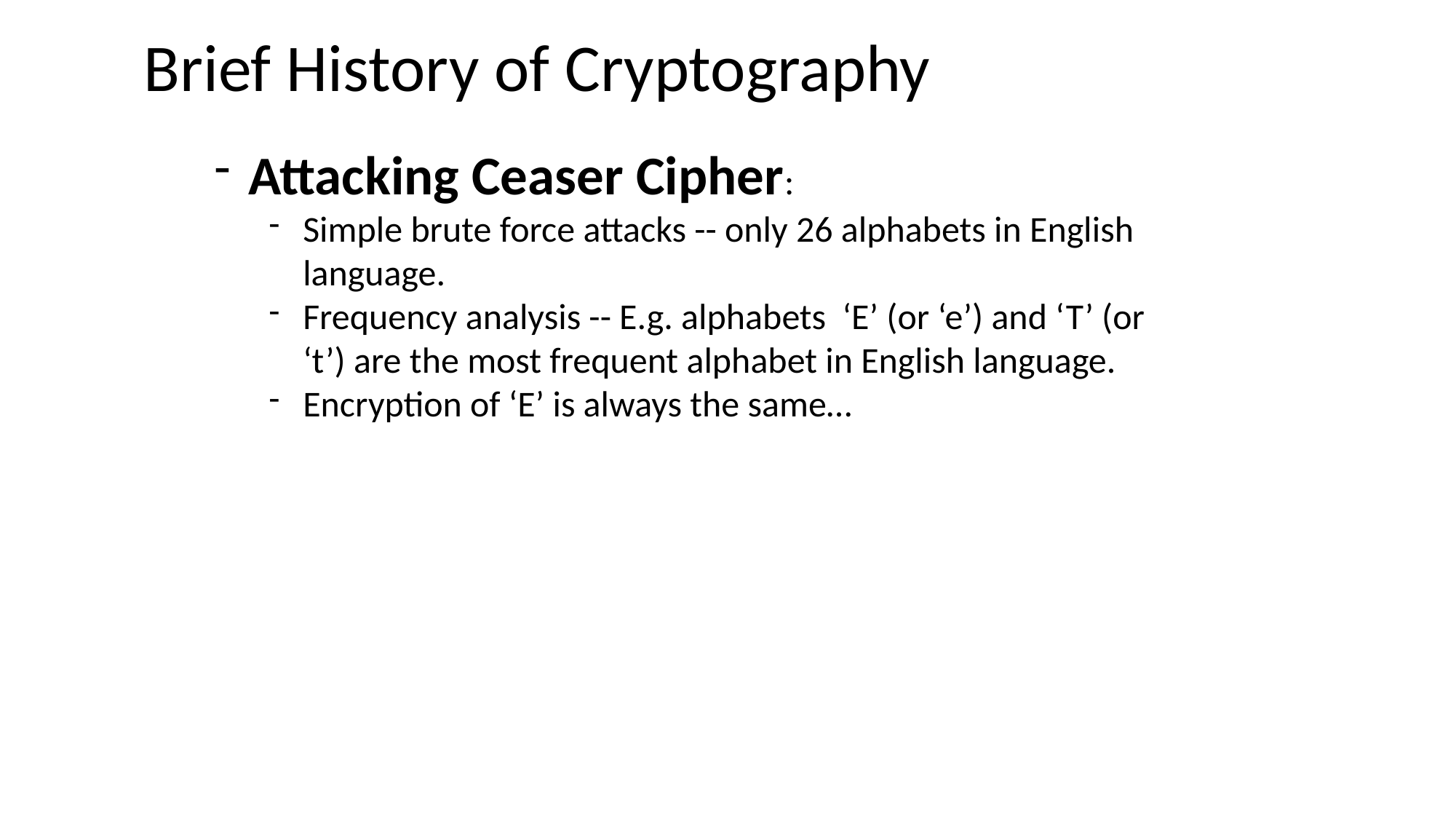

# Brief History of Cryptography
Attacking Ceaser Cipher:
Simple brute force attacks -- only 26 alphabets in English language.
Frequency analysis -- E.g. alphabets  ‘E’ (or ‘e’) and ‘T’ (or ‘t’) are the most frequent alphabet in English language.
Encryption of ‘E’ is always the same…